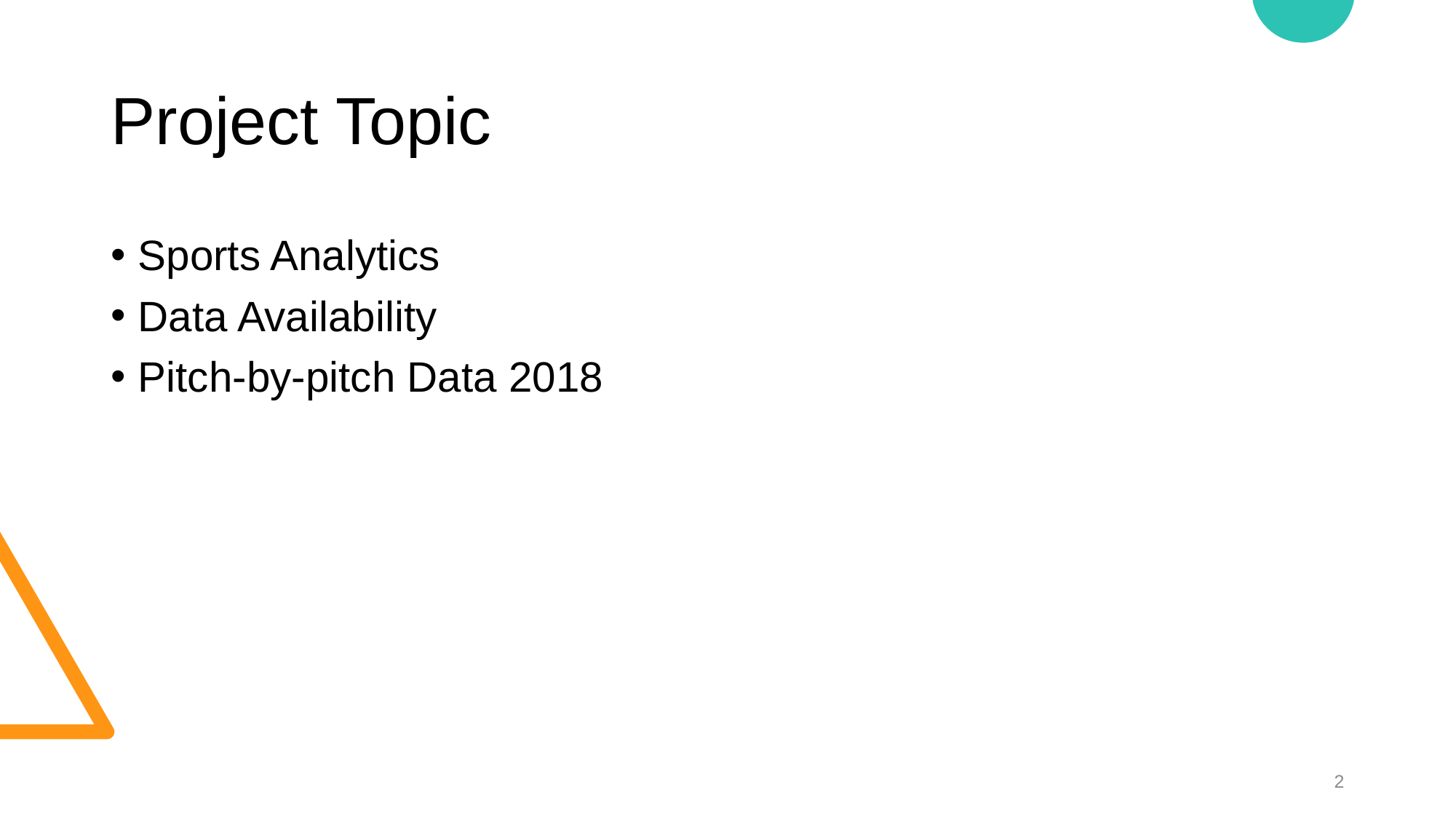

# Project Topic
Sports Analytics
Data Availability
Pitch-by-pitch Data 2018

2